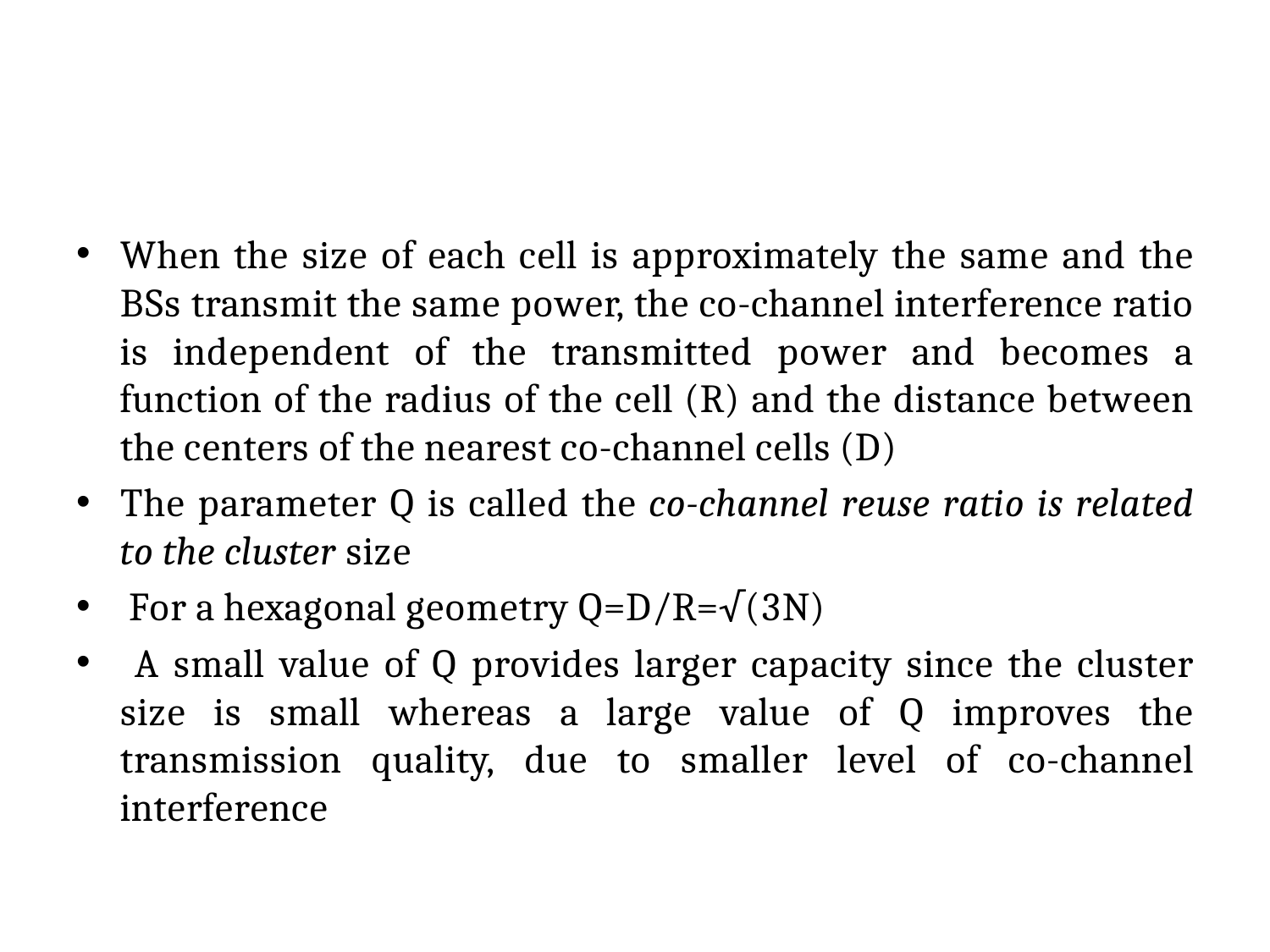

When the size of each cell is approximately the same and the BSs transmit the same power, the co-channel interference ratio is independent of the transmitted power and becomes a function of the radius of the cell (R) and the distance between the centers of the nearest co-channel cells (D)
The parameter Q is called the co-channel reuse ratio is related to the cluster size
 For a hexagonal geometry Q=D/R=√(3N)
 A small value of Q provides larger capacity since the cluster size is small whereas a large value of Q improves the transmission quality, due to smaller level of co-channel interference